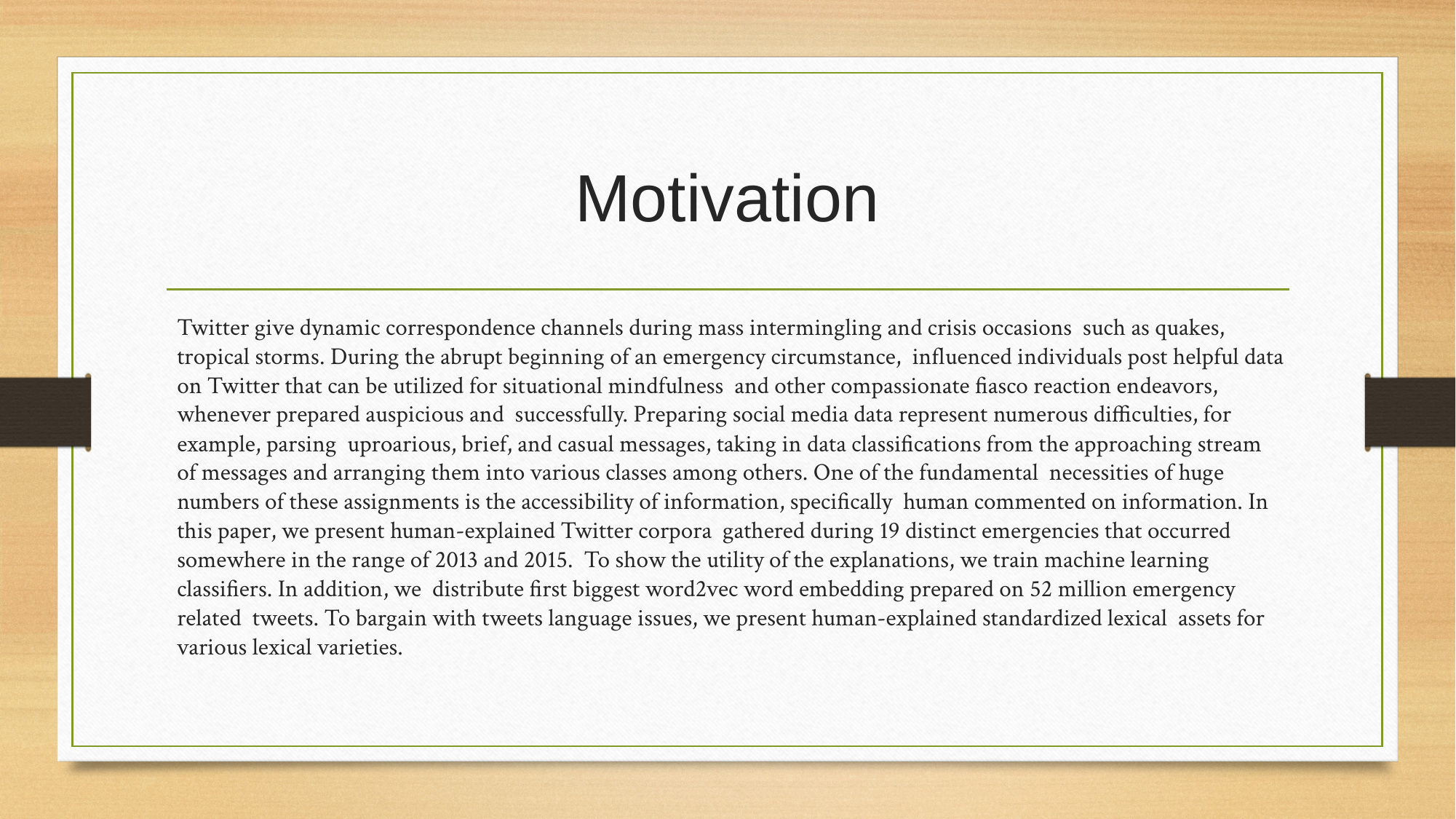

# Motivation
Twitter give dynamic correspondence channels during mass intermingling and crisis occasions  such as quakes, tropical storms. During the abrupt beginning of an emergency circumstance,  influenced individuals post helpful data on Twitter that can be utilized for situational mindfulness  and other compassionate fiasco reaction endeavors, whenever prepared auspicious and  successfully. Preparing social media data represent numerous difficulties, for example, parsing  uproarious, brief, and casual messages, taking in data classifications from the approaching stream  of messages and arranging them into various classes among others. One of the fundamental  necessities of huge numbers of these assignments is the accessibility of information, specifically  human commented on information. In this paper, we present human-explained Twitter corpora  gathered during 19 distinct emergencies that occurred somewhere in the range of 2013 and 2015.  To show the utility of the explanations, we train machine learning classifiers. In addition, we  distribute first biggest word2vec word embedding prepared on 52 million emergency related  tweets. To bargain with tweets language issues, we present human-explained standardized lexical  assets for various lexical varieties.